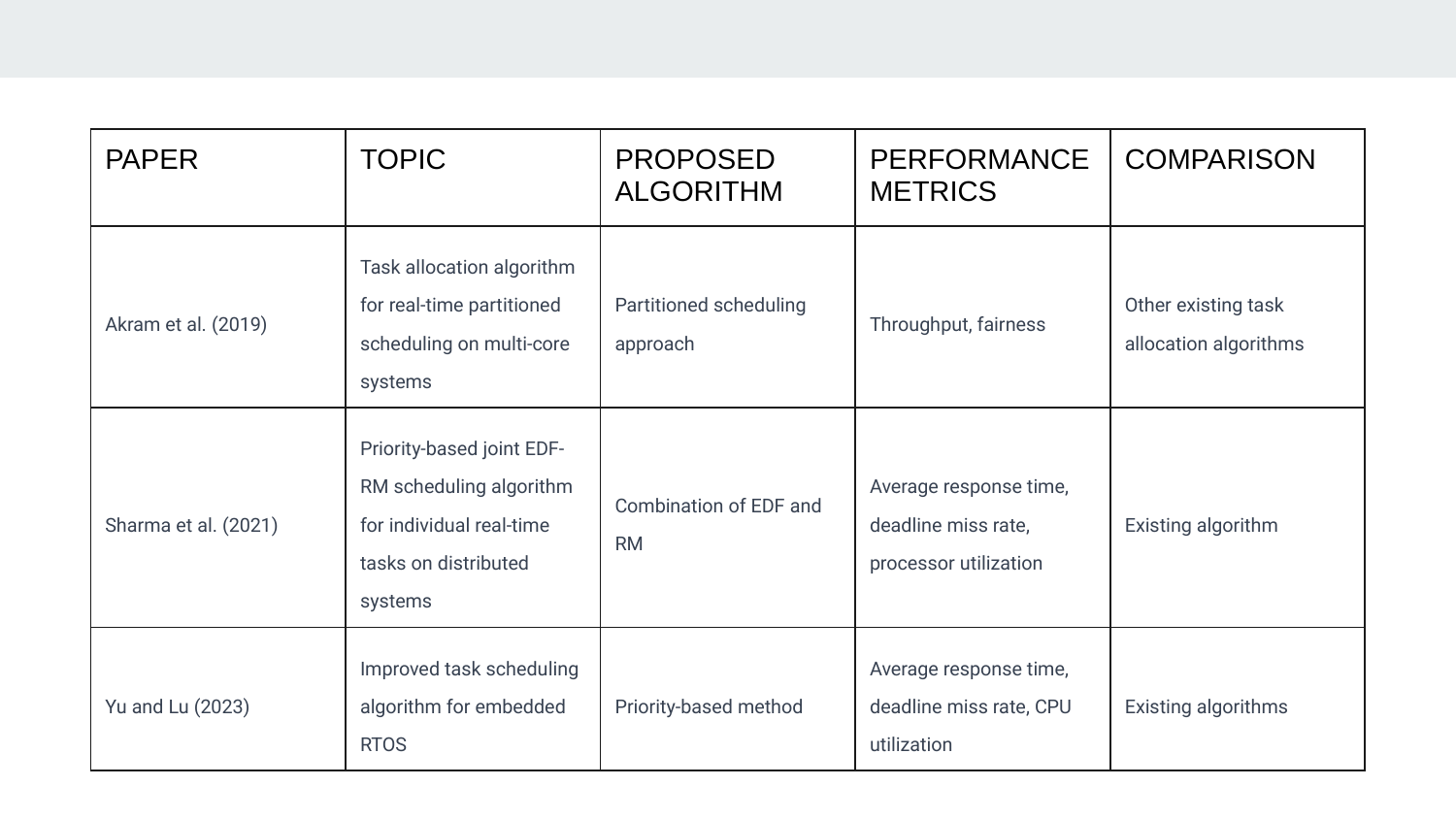

| PAPER | TOPIC | PROPOSED ALGORITHM | PERFORMANCE METRICS | COMPARISON |
| --- | --- | --- | --- | --- |
| Akram et al. (2019) | Task allocation algorithm for real-time partitioned scheduling on multi-core systems | Partitioned scheduling approach | Throughput, fairness | Other existing task allocation algorithms |
| Sharma et al. (2021) | Priority-based joint EDF-RM scheduling algorithm for individual real-time tasks on distributed systems | Combination of EDF and RM | Average response time, deadline miss rate, processor utilization | Existing algorithm |
| Yu and Lu (2023) | Improved task scheduling algorithm for embedded RTOS | Priority-based method | Average response time, deadline miss rate, CPU utilization | Existing algorithms |